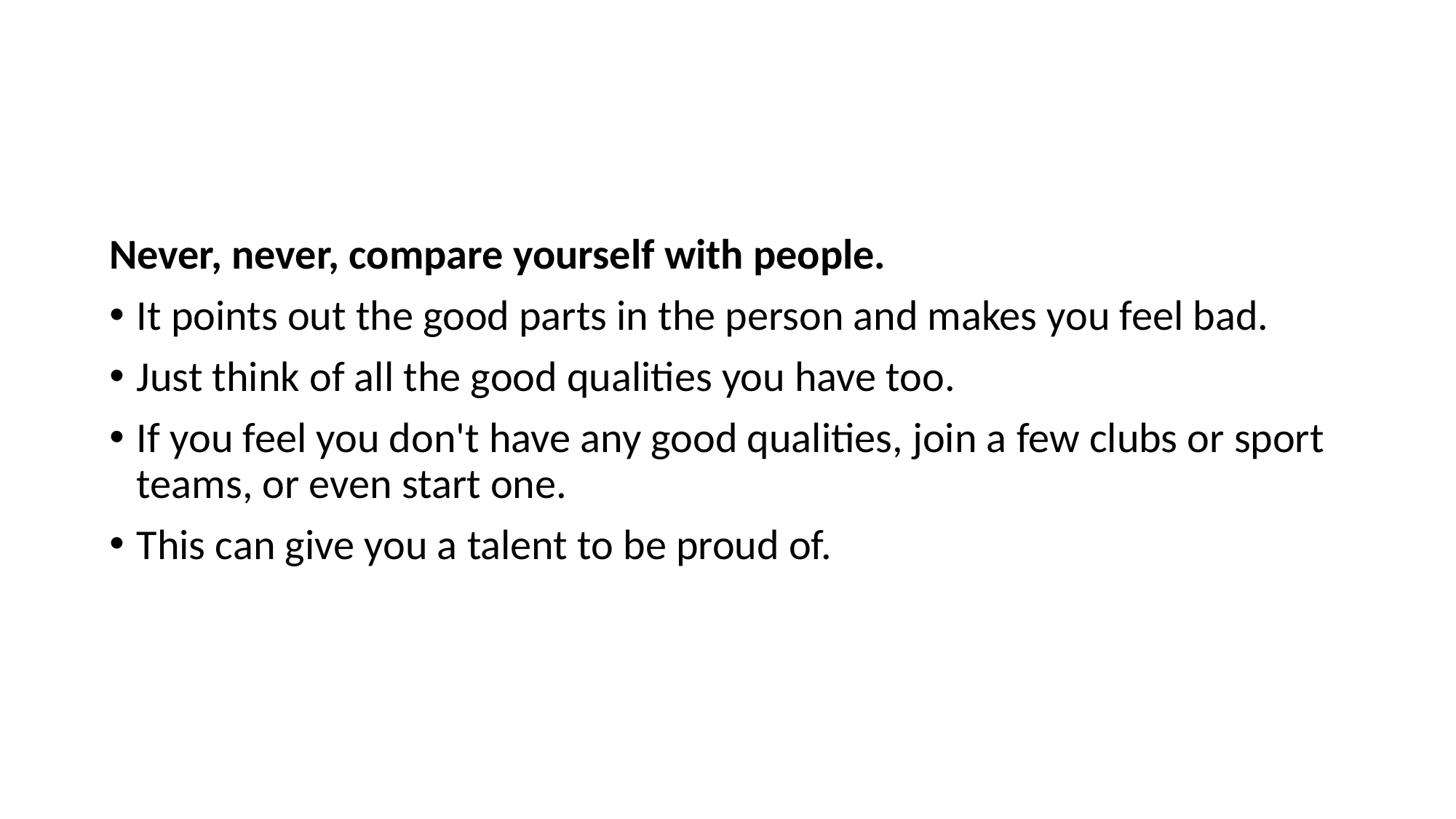

Never, never, compare yourself with people.
It points out the good parts in the person and makes you feel bad.
Just think of all the good qualities you have too.
If you feel you don't have any good qualities, join a few clubs or sport teams, or even start one.
This can give you a talent to be proud of.